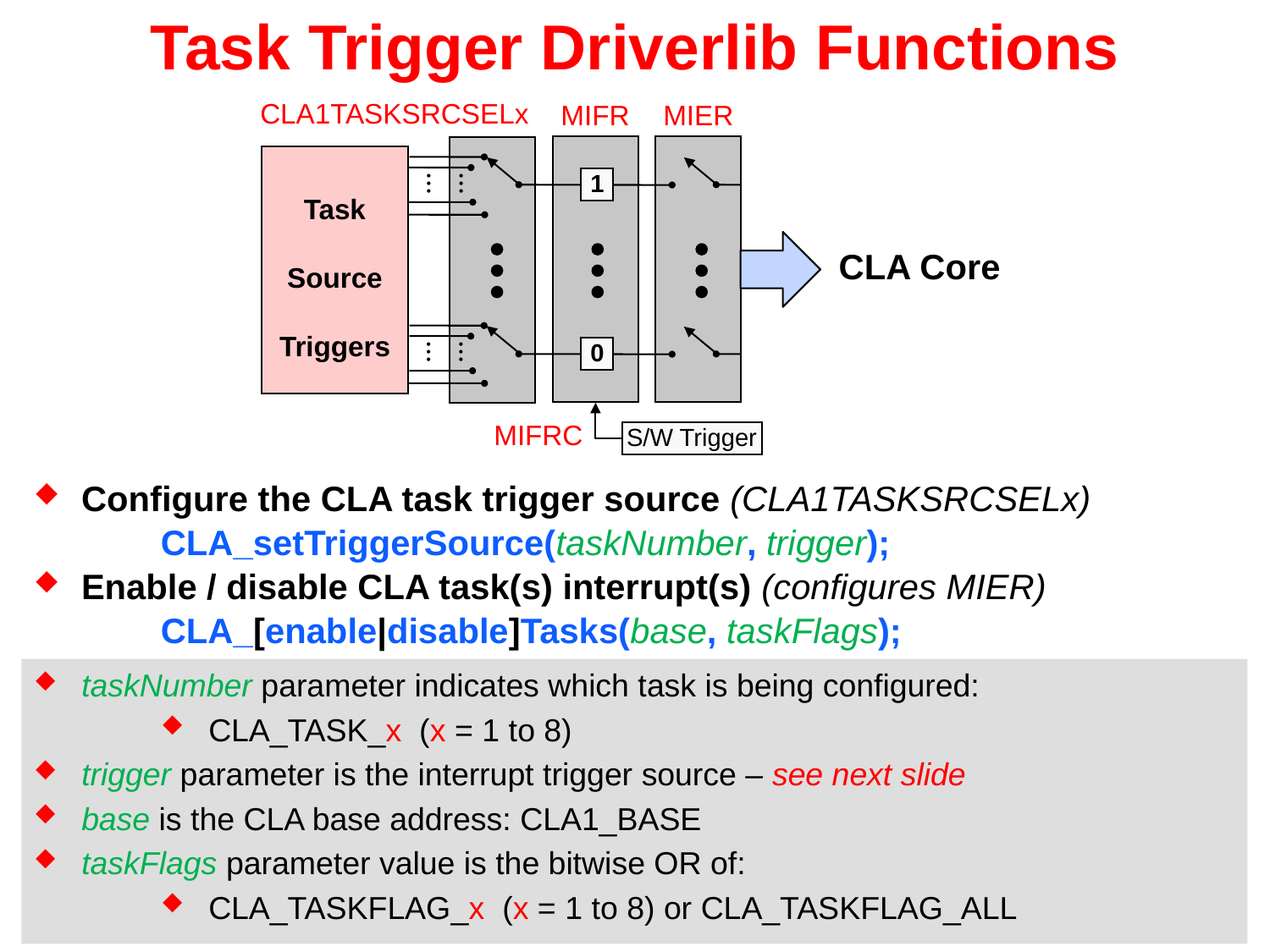

# Task Trigger Driverlib Functions
CLA1TASKSRCSELx
MIFR
MIER

Task
Source
Triggers

•
•
•
•
•
•

1

CLA Core

•
•
•
•
•
•

0

S/W Trigger
MIFRC
Configure the CLA task trigger source (CLA1TASKSRCSELx)
	CLA_setTriggerSource(taskNumber, trigger);
Enable / disable CLA task(s) interrupt(s) (configures MIER)
	CLA_[enable|disable]Tasks(base, taskFlags);
taskNumber parameter indicates which task is being configured:
CLA_TASK_x  (x = 1 to 8)
trigger parameter is the interrupt trigger source – see next slide
base is the CLA base address: CLA1_BASE
taskFlags parameter value is the bitwise OR of:
CLA_TASKFLAG_x  (x = 1 to 8) or CLA_TASKFLAG_ALL